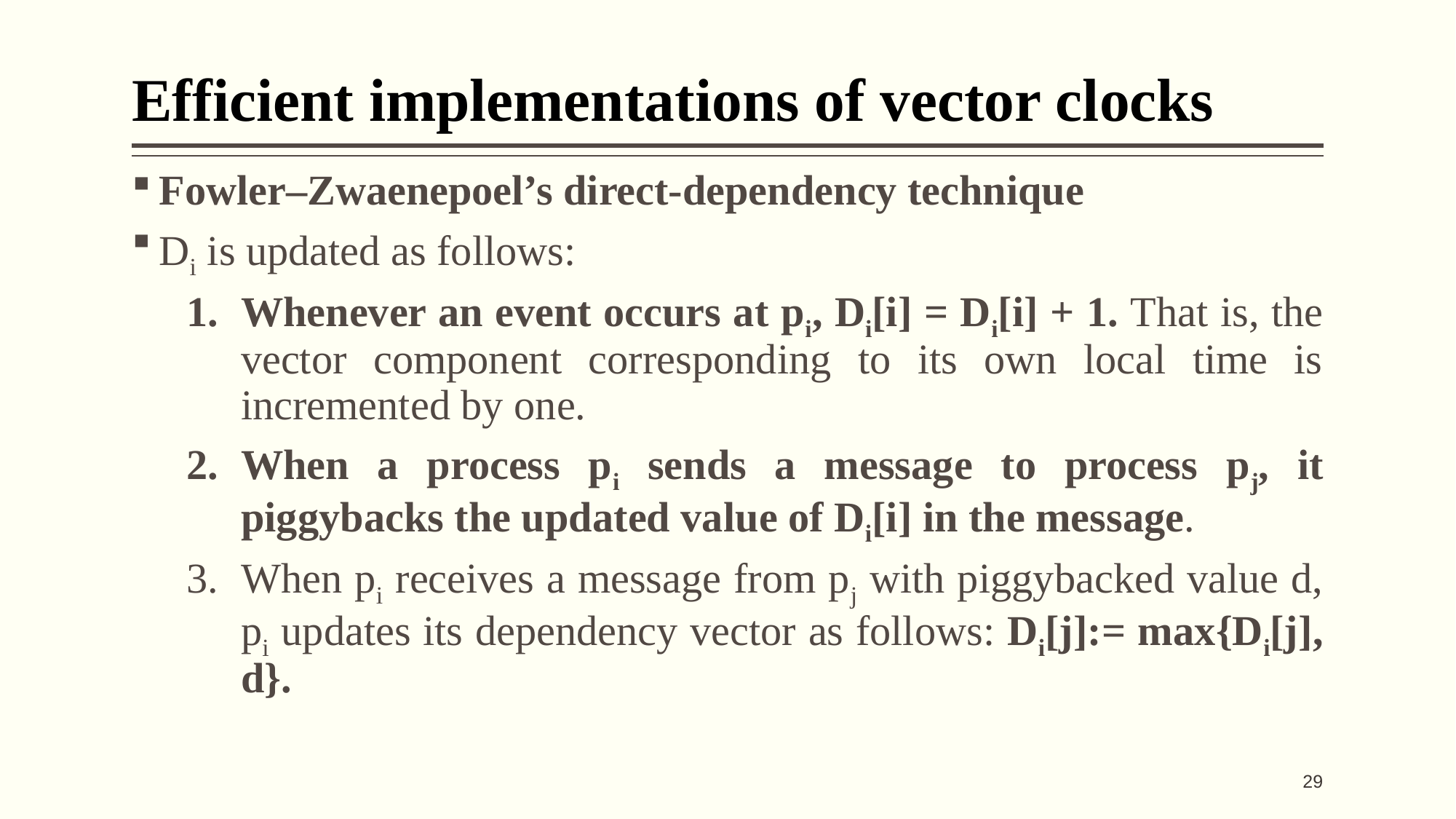

# Efficient implementations of vector clocks
Fowler–Zwaenepoel’s direct-dependency technique
Di is updated as follows:
Whenever an event occurs at pi, Di[i] = Di[i] + 1. That is, the vector component corresponding to its own local time is incremented by one.
When a process pi sends a message to process pj, it piggybacks the updated value of Di[i] in the message.
When pi receives a message from pj with piggybacked value d, pi updates its dependency vector as follows: Di[j]:= max{Di[j], d}.
29